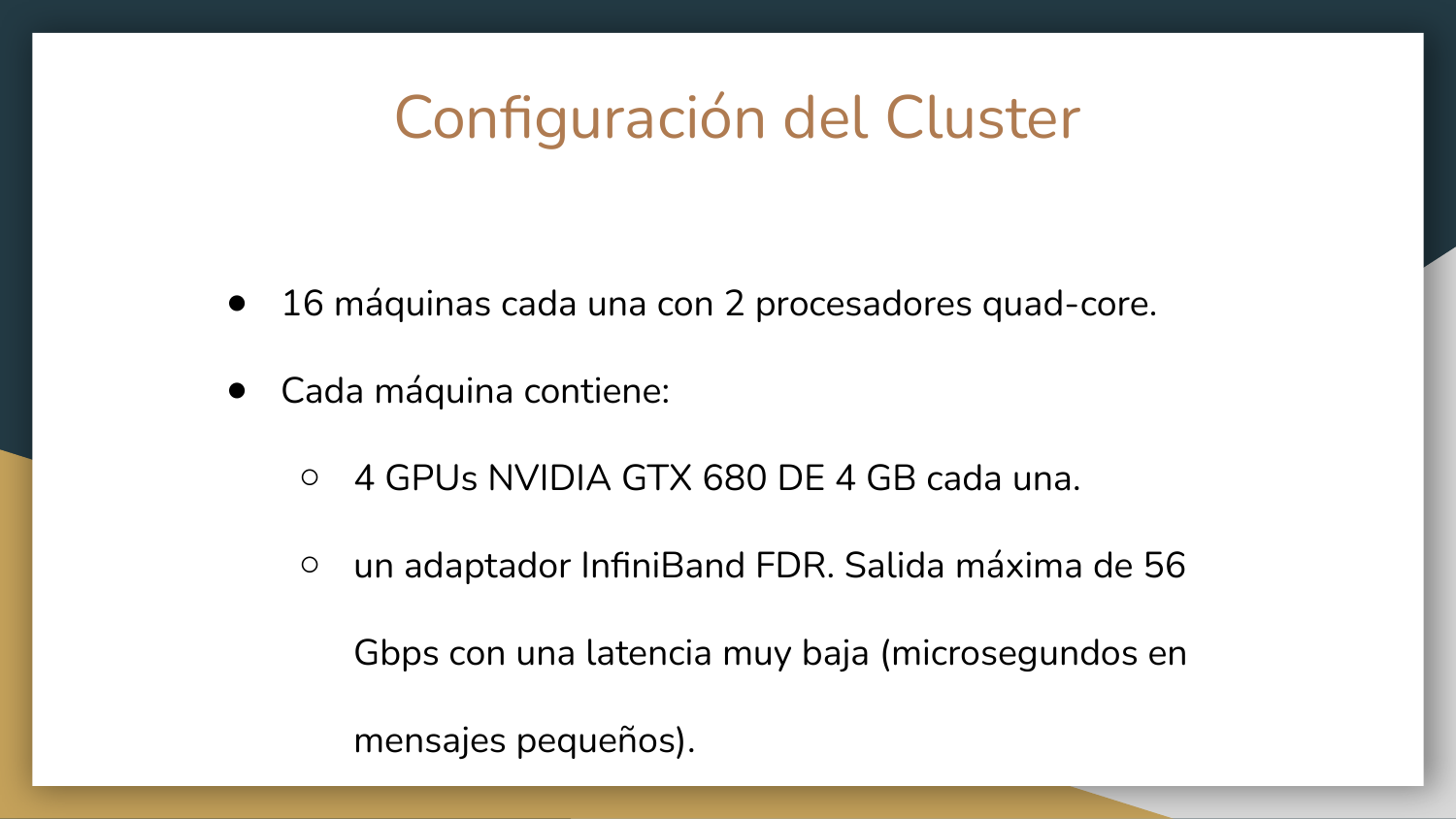

# Configuración del Cluster
16 máquinas cada una con 2 procesadores quad-core.
Cada máquina contiene:
4 GPUs NVIDIA GTX 680 DE 4 GB cada una.
un adaptador InfiniBand FDR. Salida máxima de 56 Gbps con una latencia muy baja (microsegundos en mensajes pequeños).